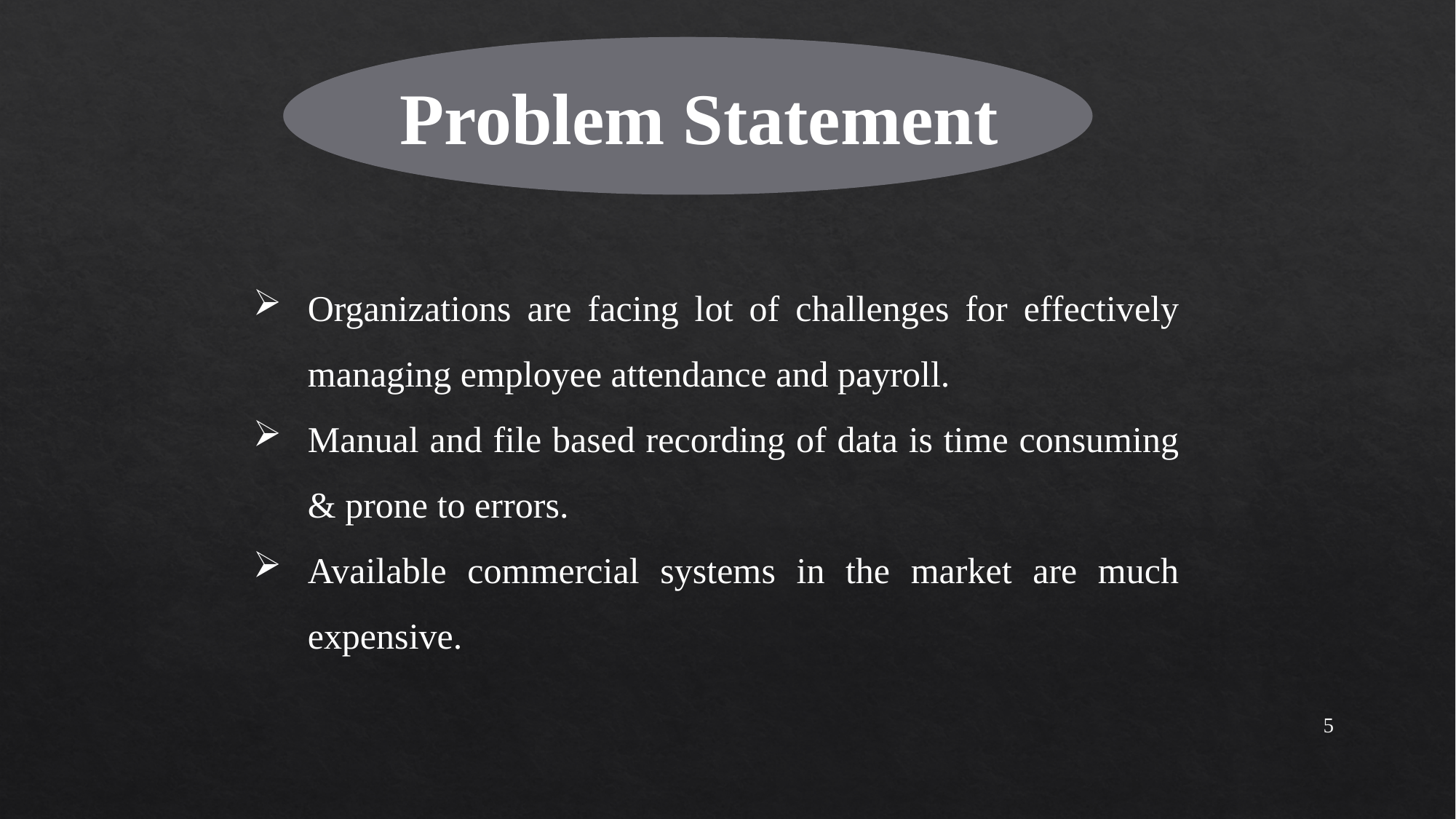

Problem Statement
Organizations are facing lot of challenges for effectively managing employee attendance and payroll.
Manual and file based recording of data is time consuming & prone to errors.
Available commercial systems in the market are much expensive.
5